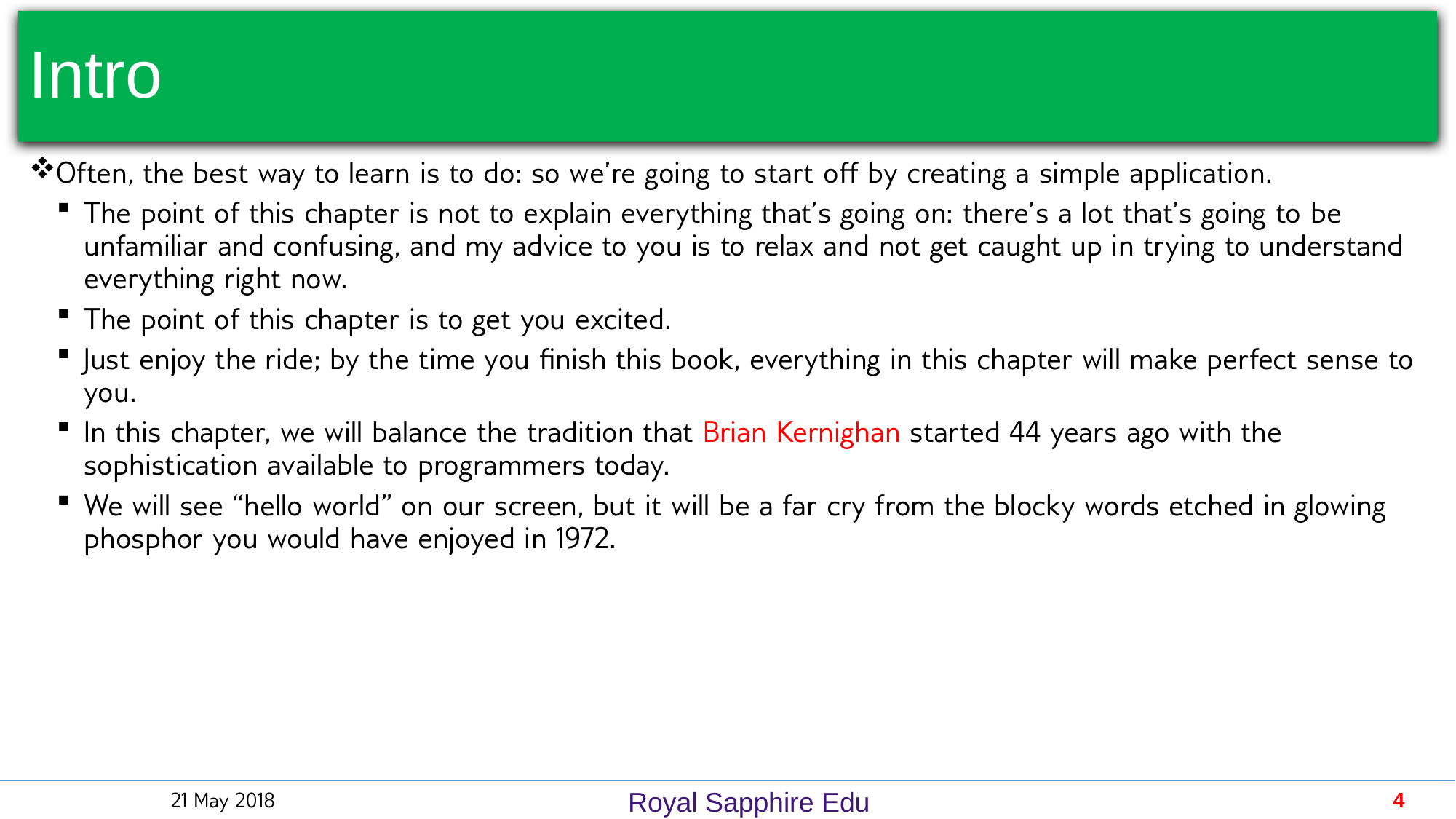

# Intro
Often, the best way to learn is to do: so we’re going to start off by creating a simple application.
The point of this chapter is not to explain everything that’s going on: there’s a lot that’s going to be unfamiliar and confusing, and my advice to you is to relax and not get caught up in trying to understand everything right now.
The point of this chapter is to get you excited.
Just enjoy the ride; by the time you finish this book, everything in this chapter will make perfect sense to you.
In this chapter, we will balance the tradition that Brian Kernighan started 44 years ago with the sophistication available to programmers today.
We will see “hello world” on our screen, but it will be a far cry from the blocky words etched in glowing phosphor you would have enjoyed in 1972.
21 May 2018
4